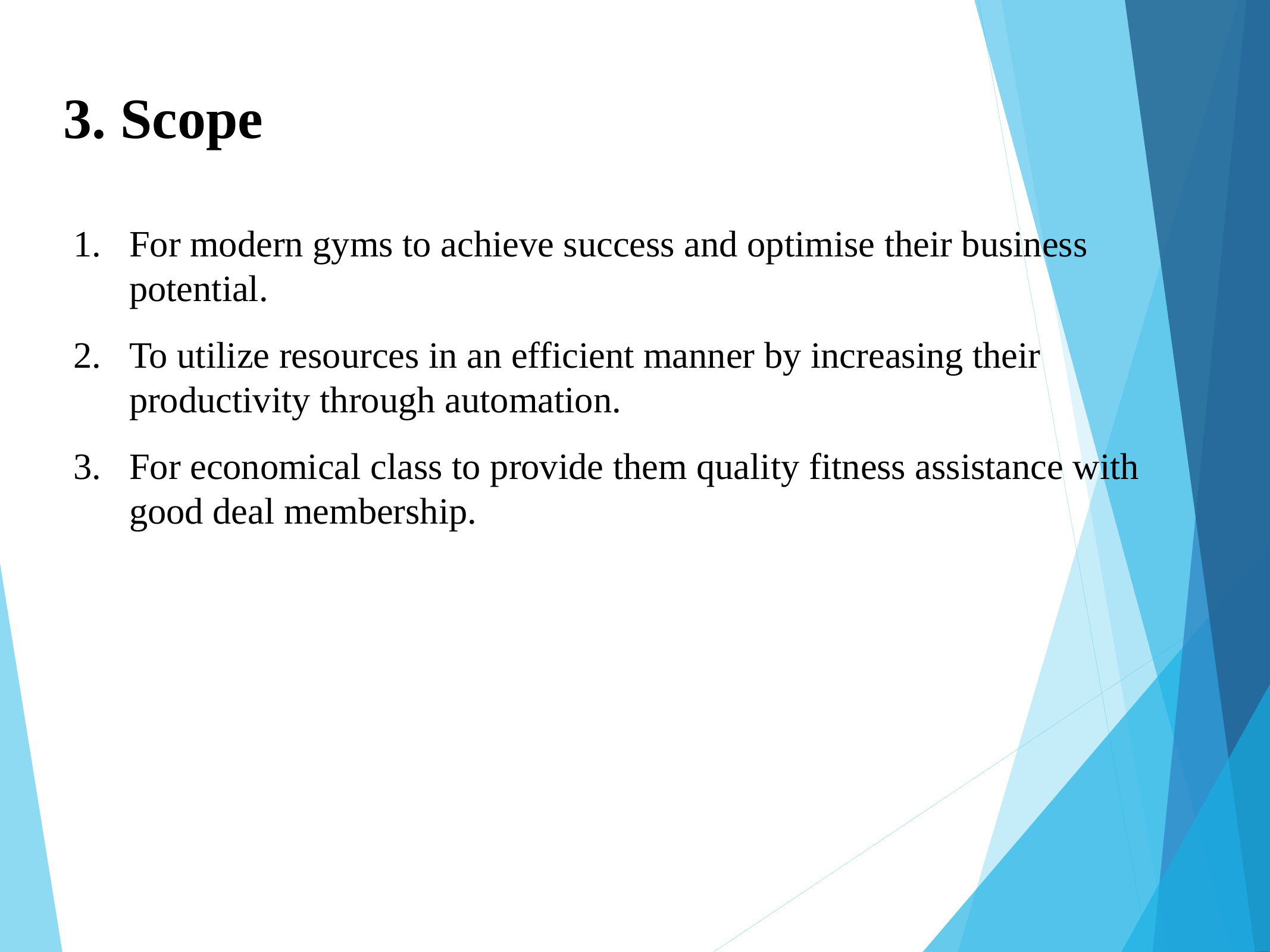

3. Scope

For modern gyms to achieve success and optimise their business potential.
To utilize resources in an efficient manner by increasing their productivity through automation.
For economical class to provide them quality fitness assistance with good deal membership.